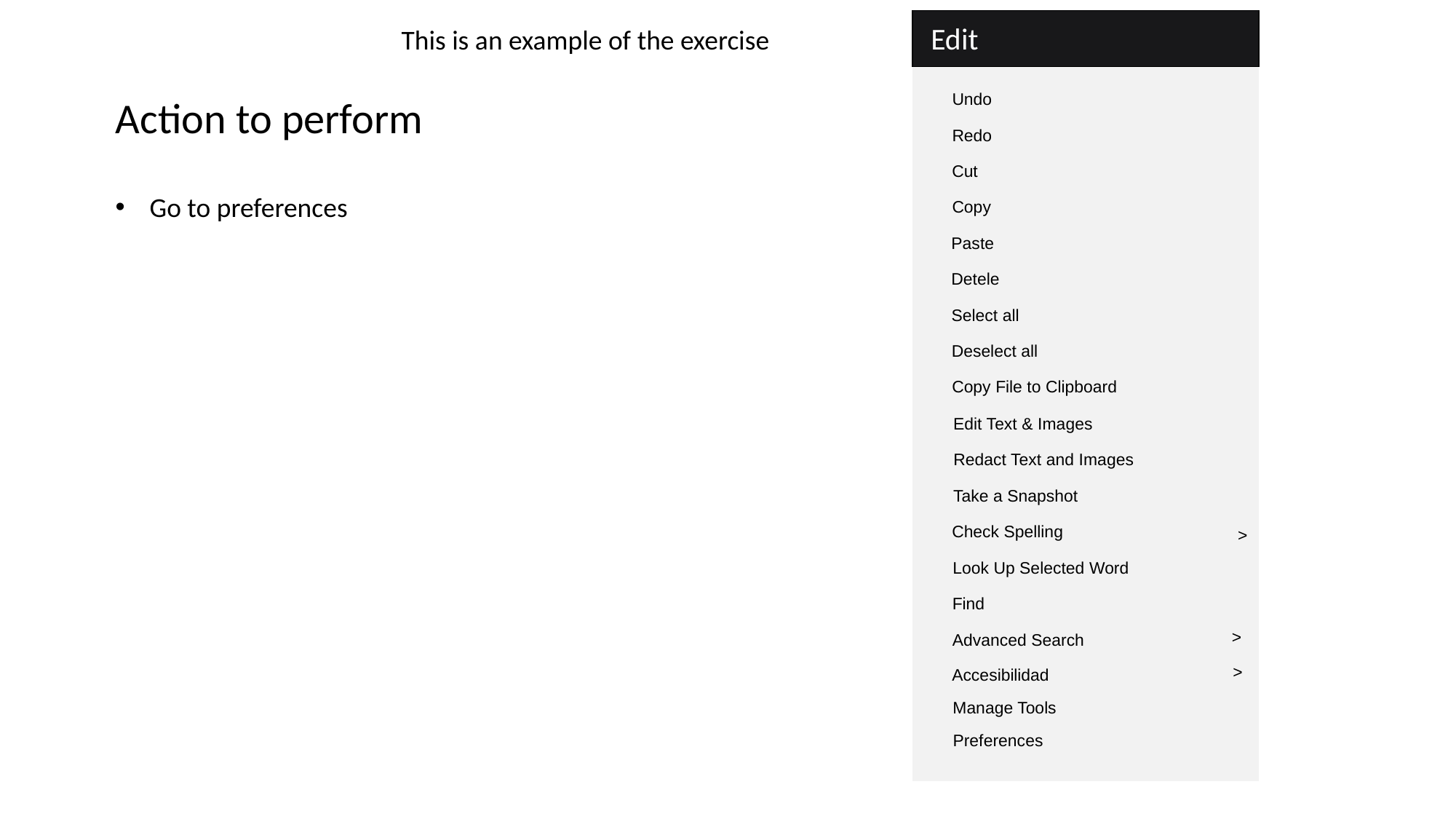

This is an example of the exercise
Edit

Action to perform
Undo
Redo

Go to preferences
Cut
Copy
Paste
Detele
Select all
Deselect all
Copy File to Clipboard
Edit Text & Images
Redact Text and Images
Take a Snapshot
Check Spelling
>
Look Up Selected Word
Find
>
Advanced Search
>
Accesibilidad
Manage Tools
Preferences